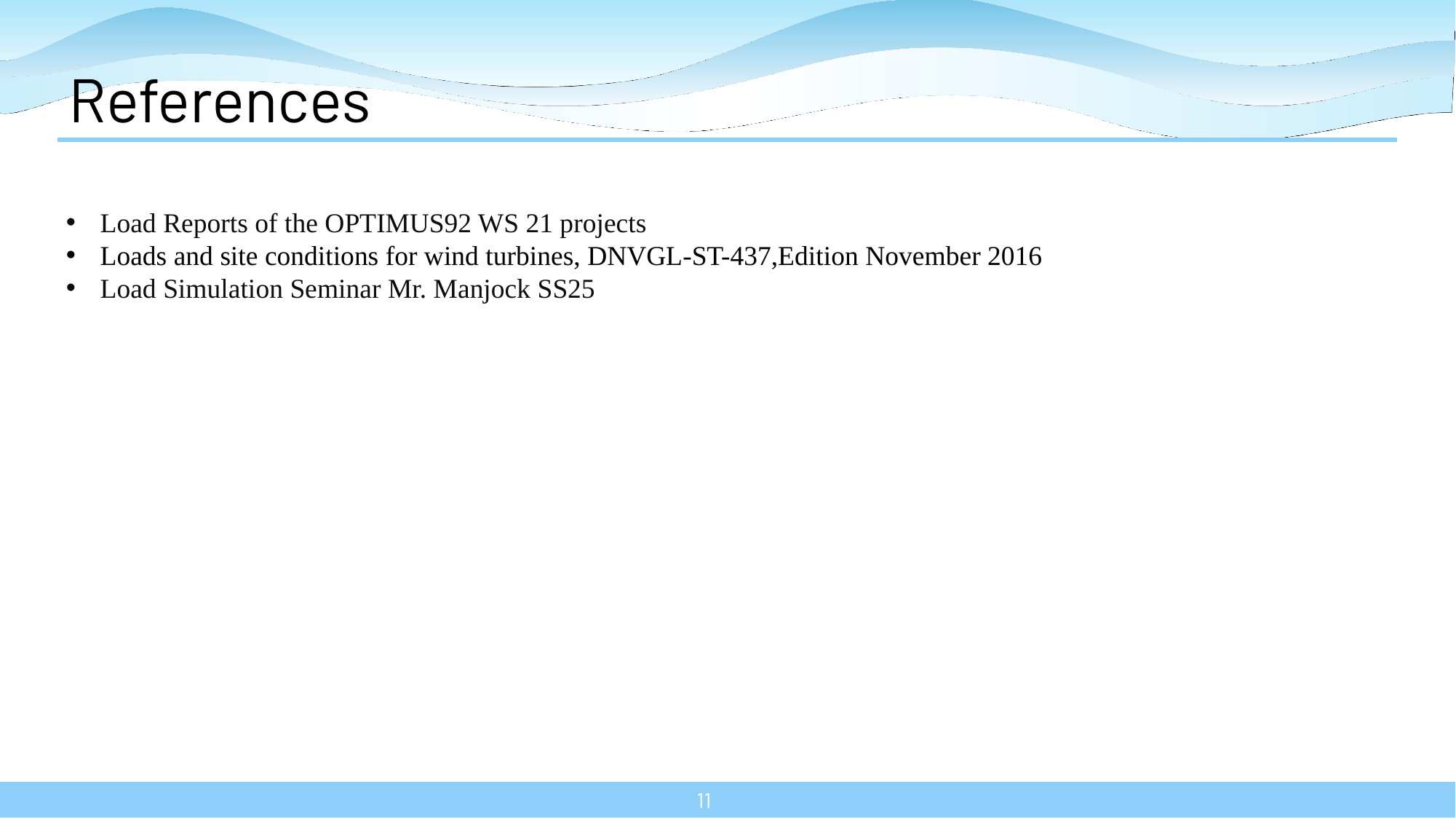

# References

Load Reports of the OPTIMUS92 WS 21 projects
Loads and site conditions for wind turbines, DNVGL-ST-437,Edition November 2016
Load Simulation Seminar Mr. Manjock SS25

11